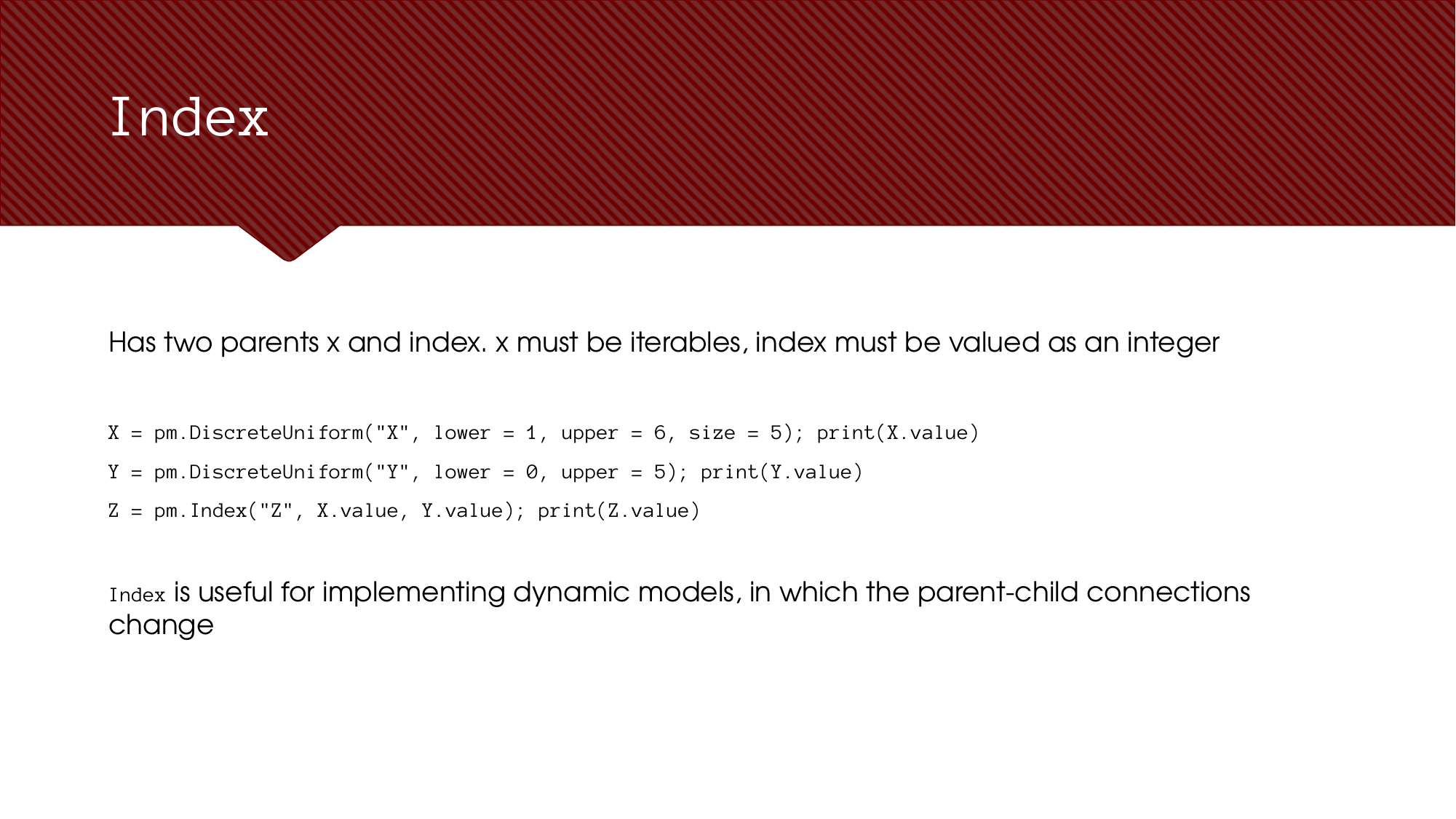

# Index
Has two parents x and index. x must be iterables, index must be valued as an integer

X = pm.DiscreteUniform("X", lower = 1, upper = 6, size = 5); print(X.value)
Y = pm.DiscreteUniform("Y", lower = 0, upper = 5); print(Y.value)
Z = pm.Index("Z", X.value, Y.value); print(Z.value)

Index is useful for implementing dynamic models, in which the parent-child connections change